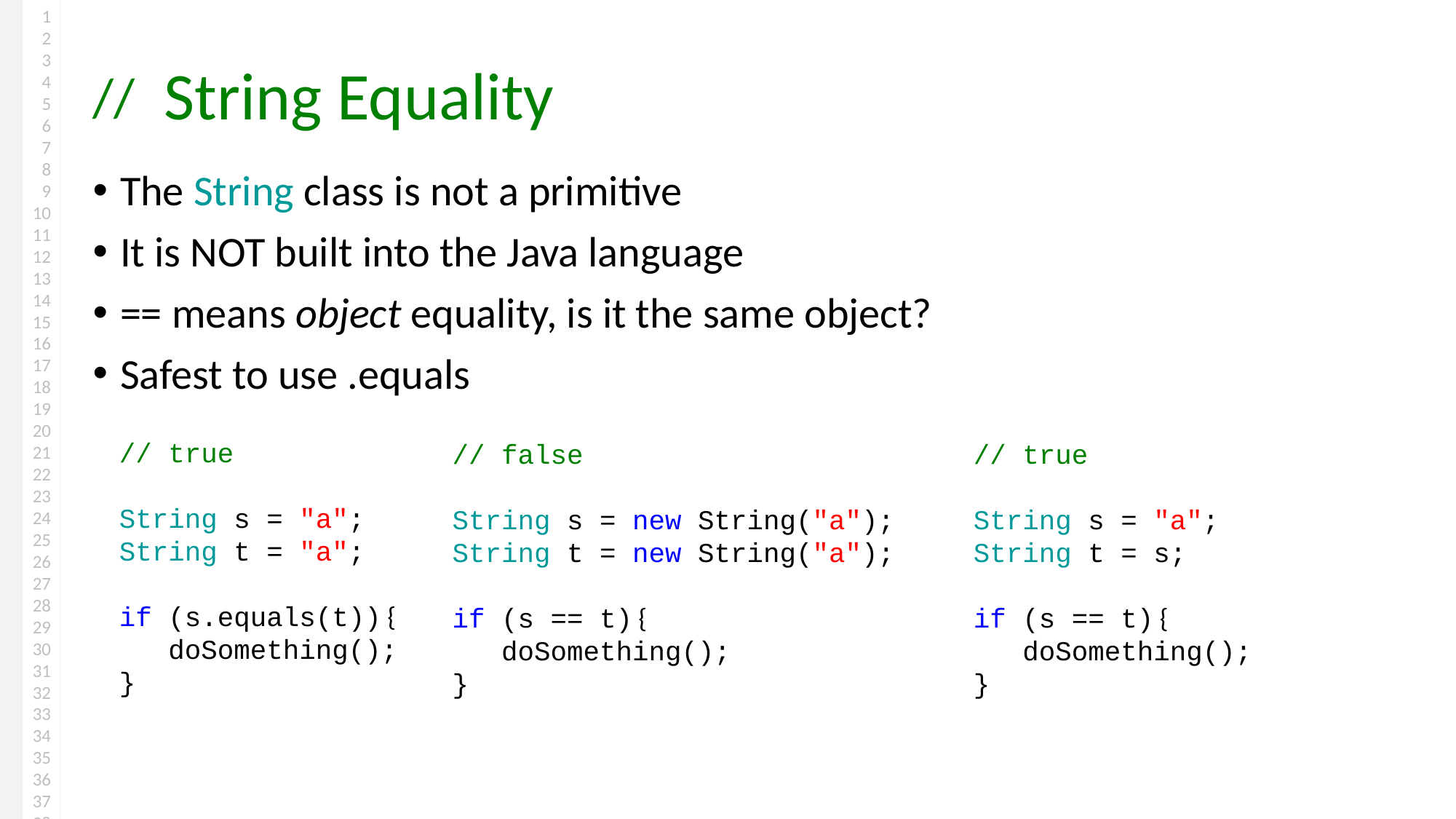

# String Equality
The String class is not a primitive
It is NOT built into the Java language
== means object equality, is it the same object?
Safest to use .equals

// true

String s = "a";
String t = "a";

if (s.equals(t)) {
   doSomething();
}

// false

String s = new String("a");
String t = new String("a");

if (s == t) {
   doSomething();
}

// true

String s = "a";
String t = s;

if (s == t) {
   doSomething();
}